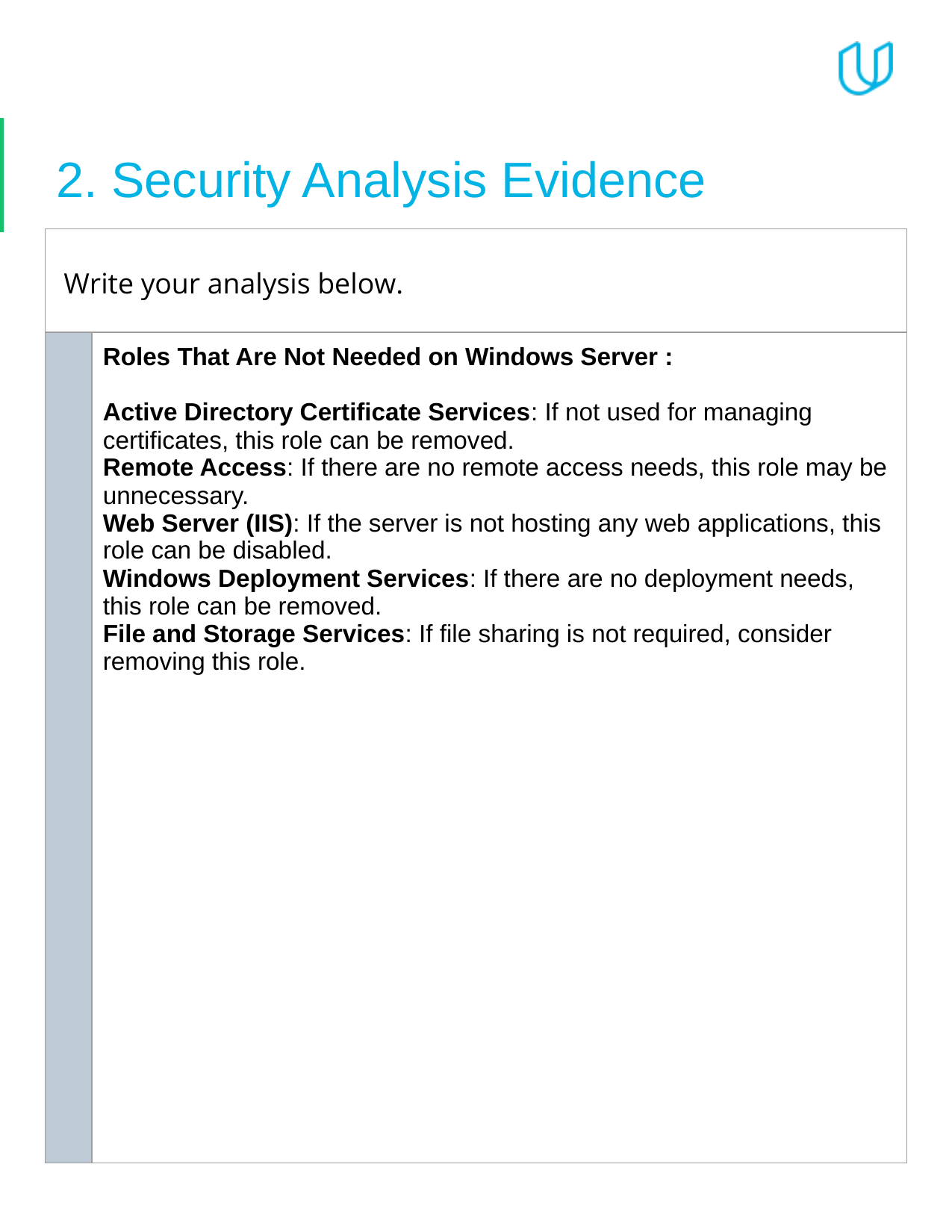

# 2. Security Analysis Evidence
| Write your analysis below. |  |
| --- | --- |
|  | Roles That Are Not Needed on Windows Server : Active Directory Certificate Services: If not used for managing certificates, this role can be removed. Remote Access: If there are no remote access needs, this role may be unnecessary. Web Server (IIS): If the server is not hosting any web applications, this role can be disabled. Windows Deployment Services: If there are no deployment needs, this role can be removed. File and Storage Services: If file sharing is not required, consider removing this role. |
| --- | --- |